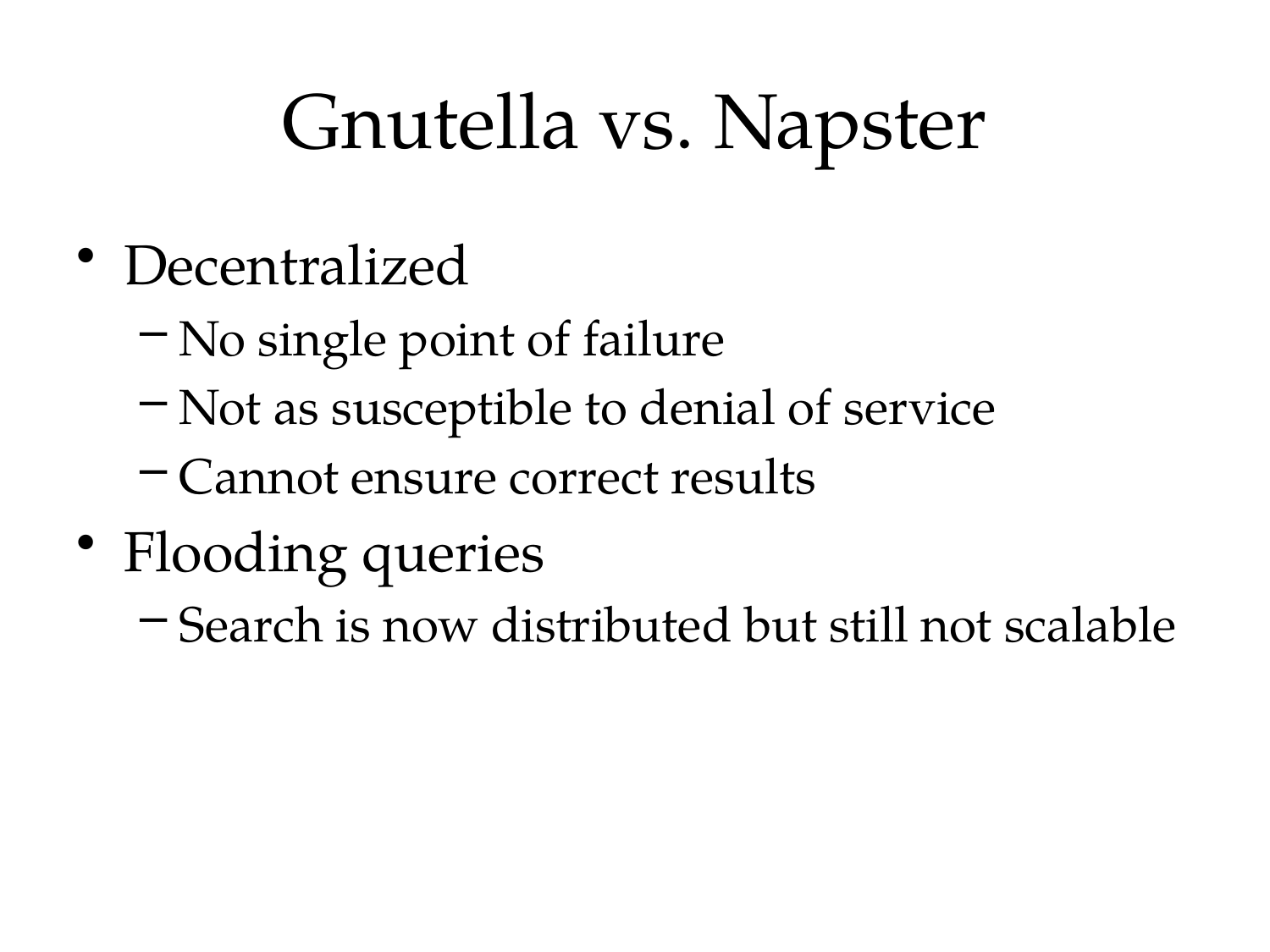

# Gnutella vs. Napster
Decentralized
No single point of failure
Not as susceptible to denial of service
Cannot ensure correct results
Flooding queries
Search is now distributed but still not scalable